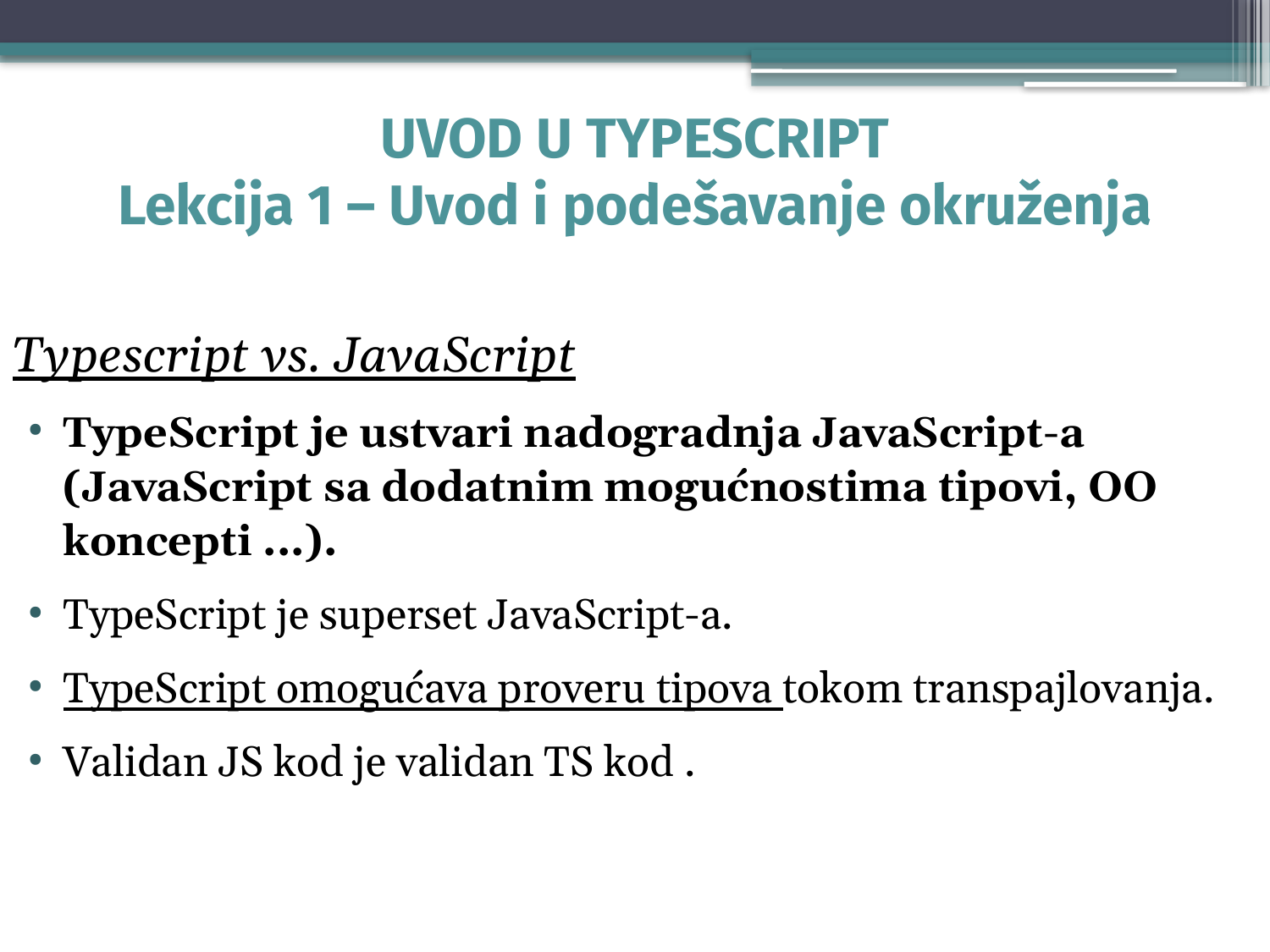

# UVOD U TYPESCRIPT Lekcija 1 – Uvod i podešavanje okruženja
Typescript vs. JavaScript
TypeScript je ustvari nadogradnja JavaScript-a (JavaScript sa dodatnim mogućnostima tipovi, OO koncepti ...).
TypeScript je superset JavaScript-a.
TypeScript omogućava proveru tipova tokom transpajlovanja.
Validan JS kod je validan TS kod .